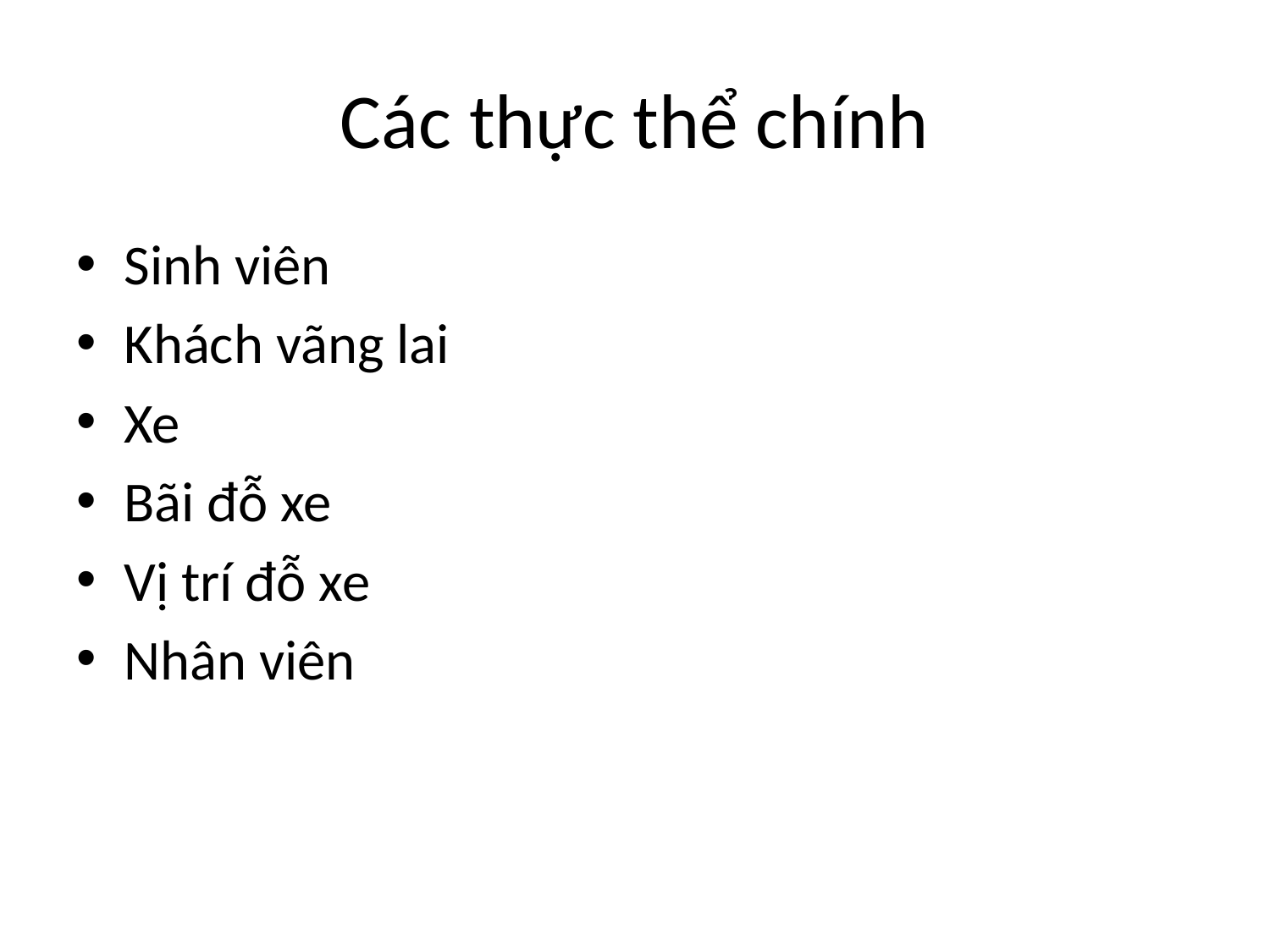

# Các thực thể chính
Sinh viên
Khách vãng lai
Xe
Bãi đỗ xe
Vị trí đỗ xe
Nhân viên